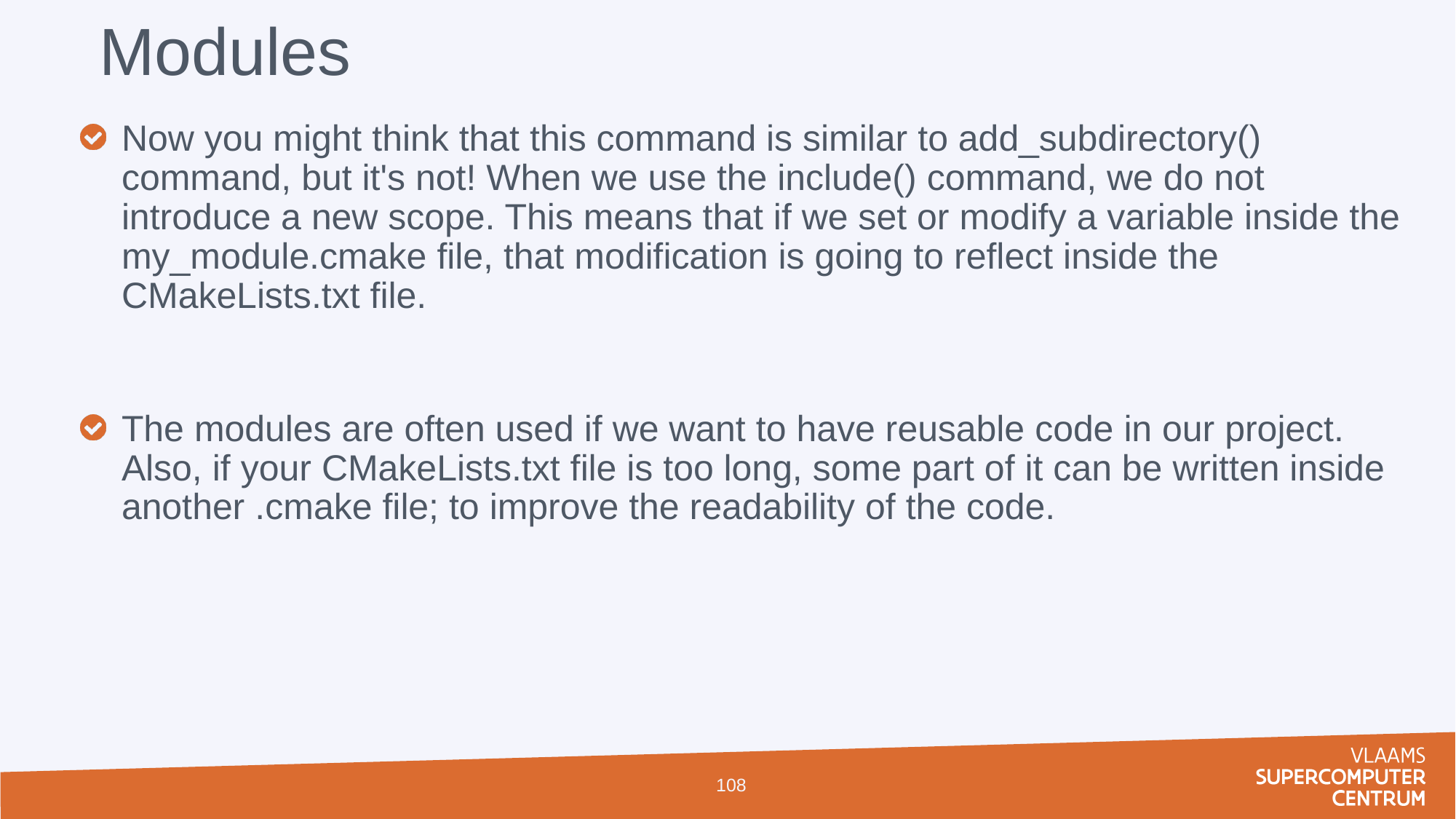

# Modules
Now you might think that this command is similar to add_subdirectory() command, but it's not! When we use the include() command, we do not introduce a new scope. This means that if we set or modify a variable inside the my_module.cmake file, that modification is going to reflect inside the CMakeLists.txt file.

The modules are often used if we want to have reusable code in our project. Also, if your CMakeLists.txt file is too long, some part of it can be written inside another .cmake file; to improve the readability of the code.

108